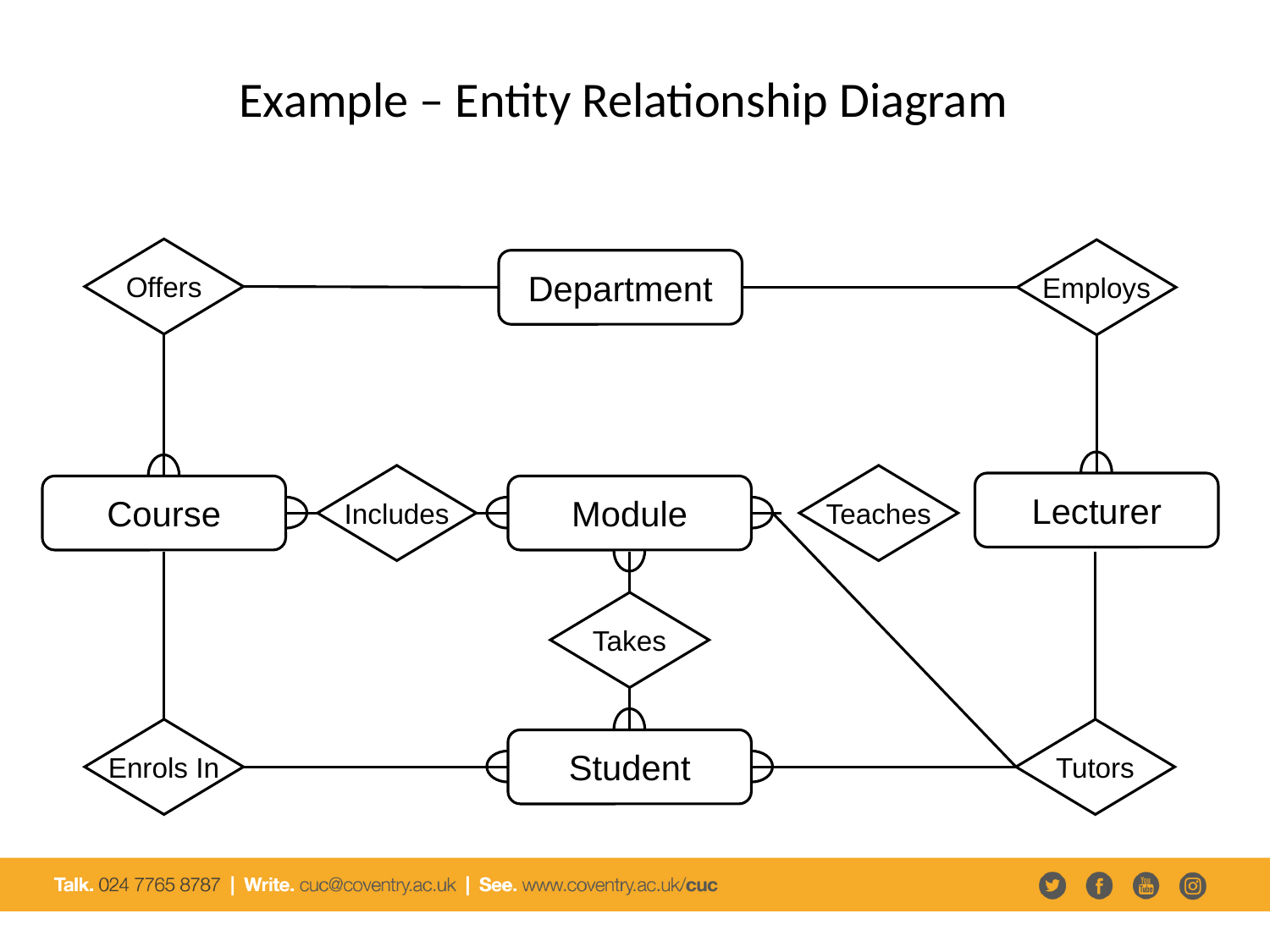

Entity Relationship Modelling
Example – Entity Relationship Diagram
Offers
Employs
Department

Includes
Teaches
Lecturer
Course
Module

Takes

Enrols In
Tutors
Student